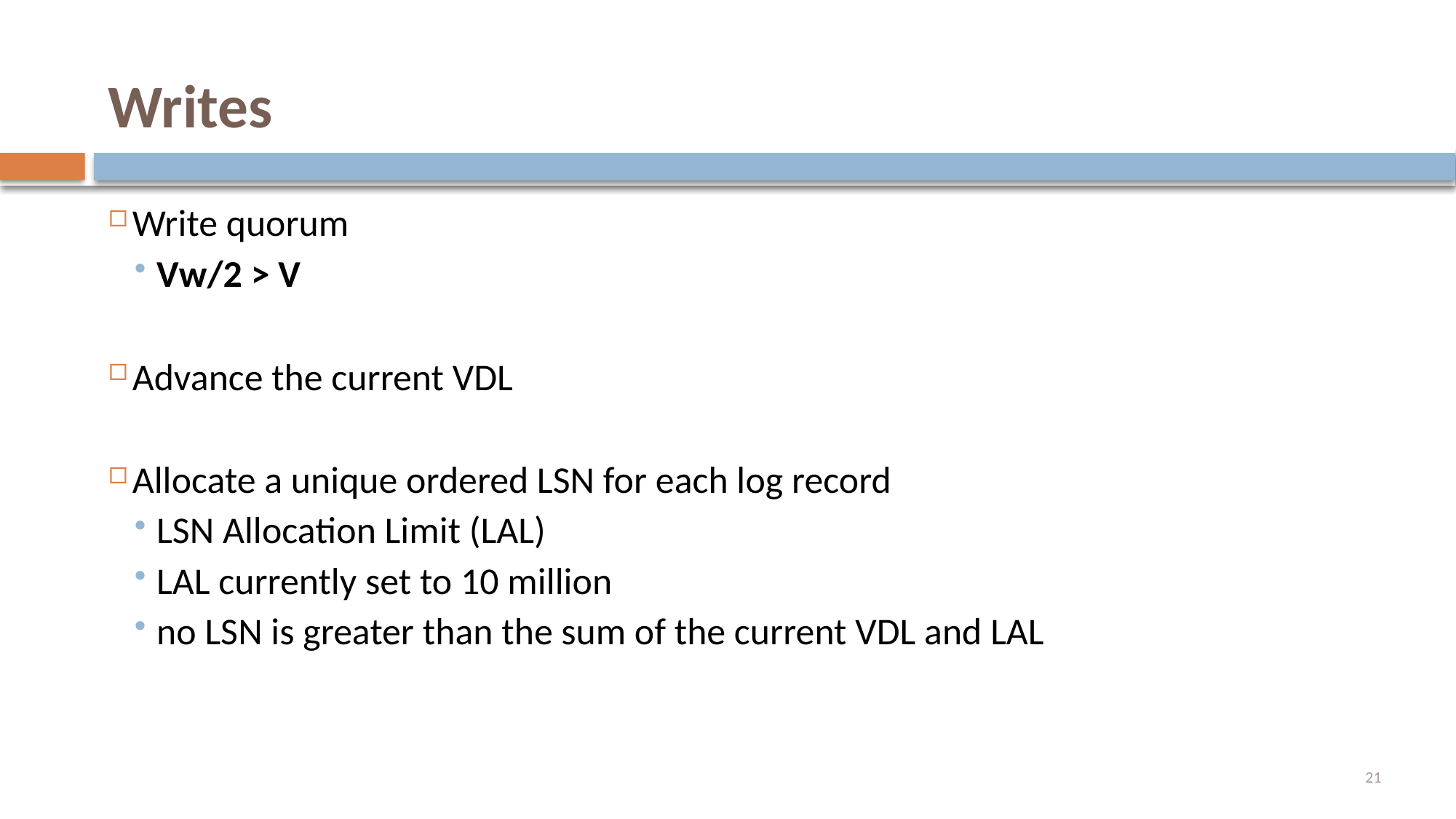

# Writes
Write quorum
Vw/2 > V

Advance the current VDL

Allocate a unique ordered LSN for each log record
LSN Allocation Limit (LAL)
LAL currently set to 10 million
no LSN is greater than the sum of the current VDL and LAL
21